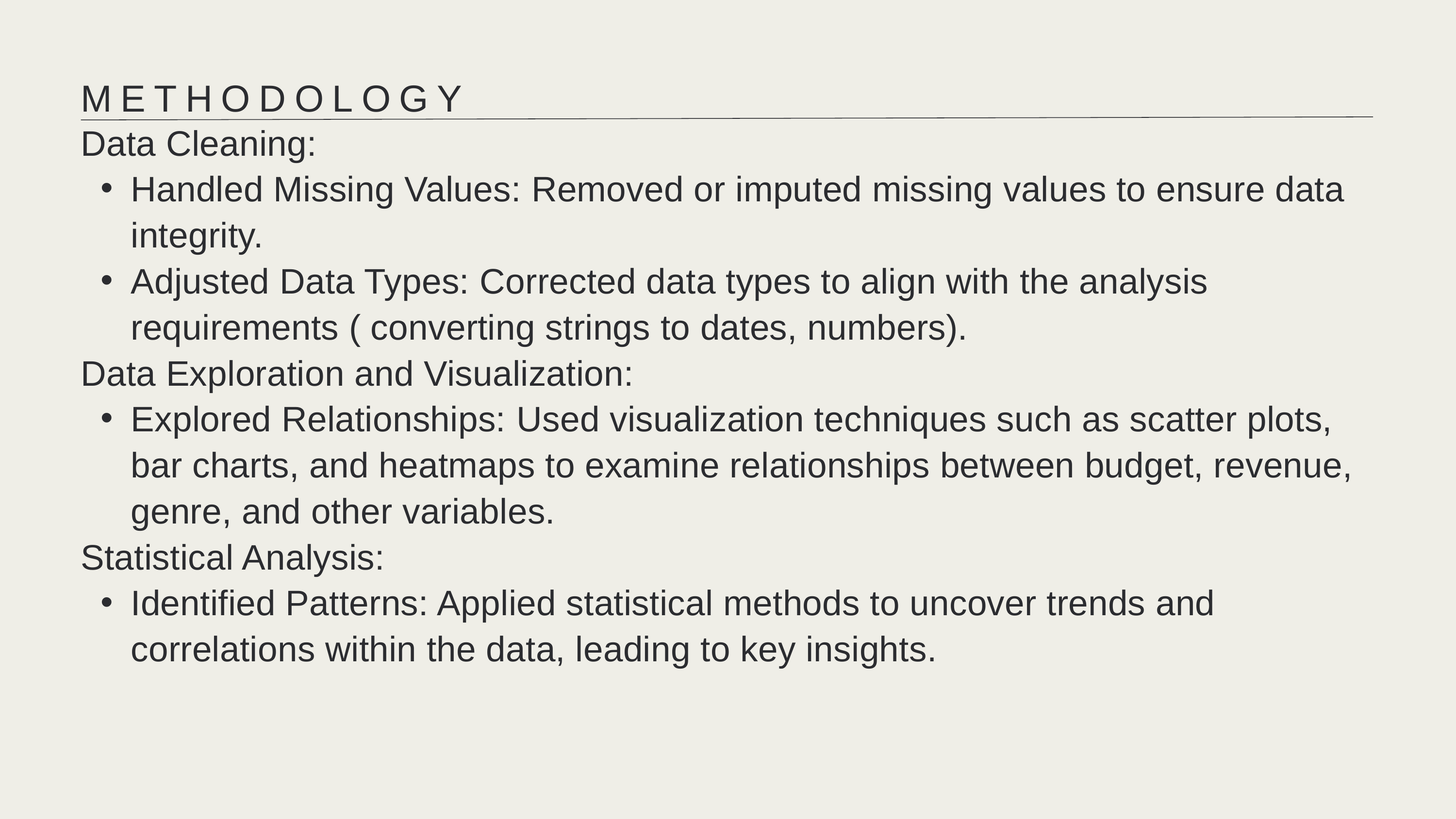

METHODOLOGY

 Data Cleaning:
Handled Missing Values: Removed or imputed missing values to ensure data integrity.
Adjusted Data Types: Corrected data types to align with the analysis requirements ( converting strings to dates, numbers).
 Data Exploration and Visualization:
Explored Relationships: Used visualization techniques such as scatter plots, bar charts, and heatmaps to examine relationships between budget, revenue, genre, and other variables.
 Statistical Analysis:
Identified Patterns: Applied statistical methods to uncover trends and correlations within the data, leading to key insights.